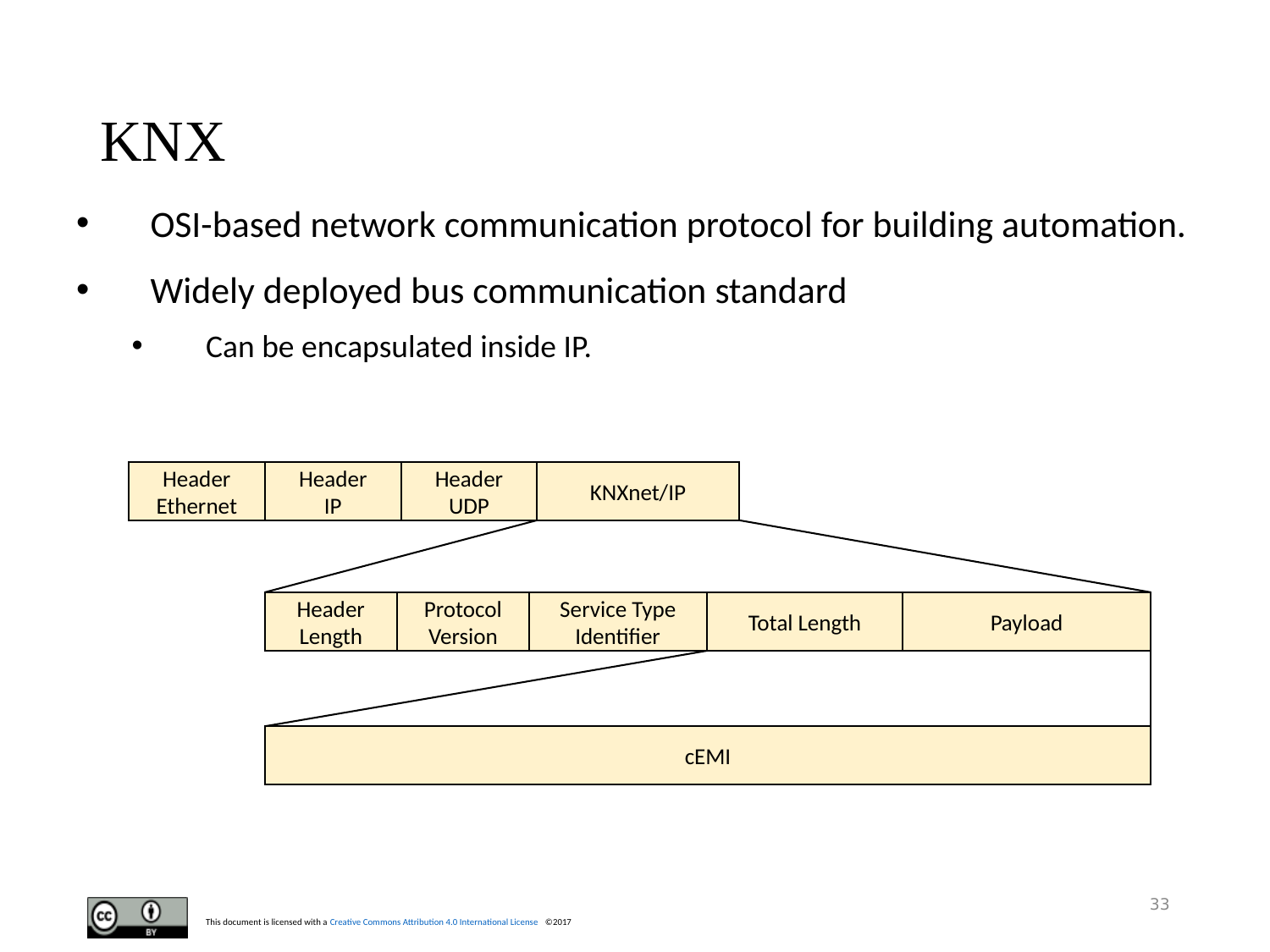

# KNX
OSI-based network communication protocol for building automation.
Widely deployed bus communication standard
Can be encapsulated inside IP.

Header
IP
Header
UDP
KNXnet/IP
Header
Ethernet
Protocol
Version
Service Type
Identifier
Total Length
Payload
Header
Length
cEMI
33